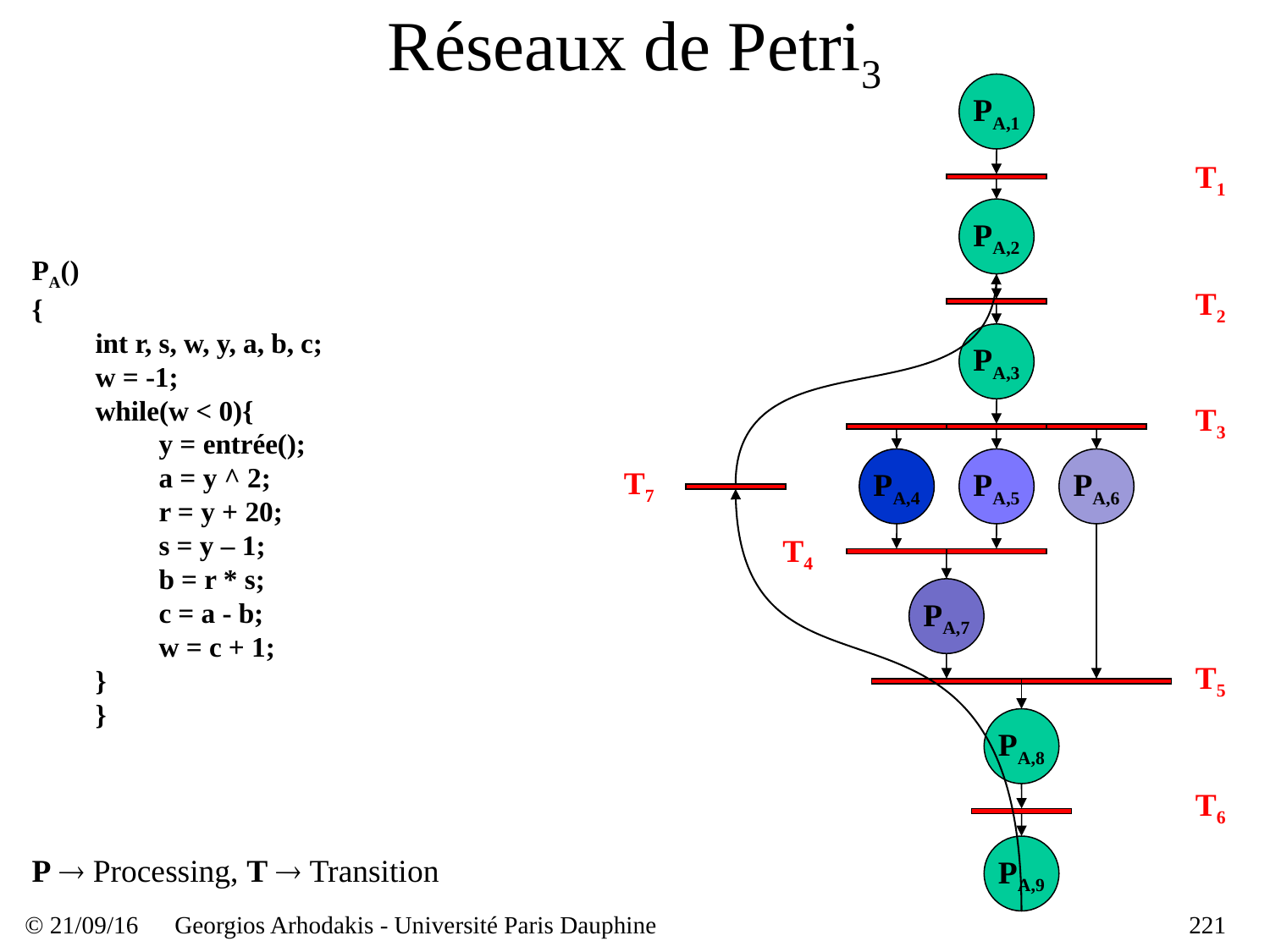

# Réseaux de Petri3
PA,1
T1

PA,2
PA()
{
int r, s, w, y, a, b, c;
w = -1;
while(w < 0){
y = entrée();
a = y ^ 2;
r = y + 20;
s = y – 1;
b = r * s;
c = a - b;
w = c + 1;
}
}
T2

PA,3
T3

PA,4
PA,5
PA,6
T7

T4

PA,7
T5

PA,8
T6

PA,9
P → Processing, T → Transition
© 21/09/16
Georgios Arhodakis - Université Paris Dauphine
221